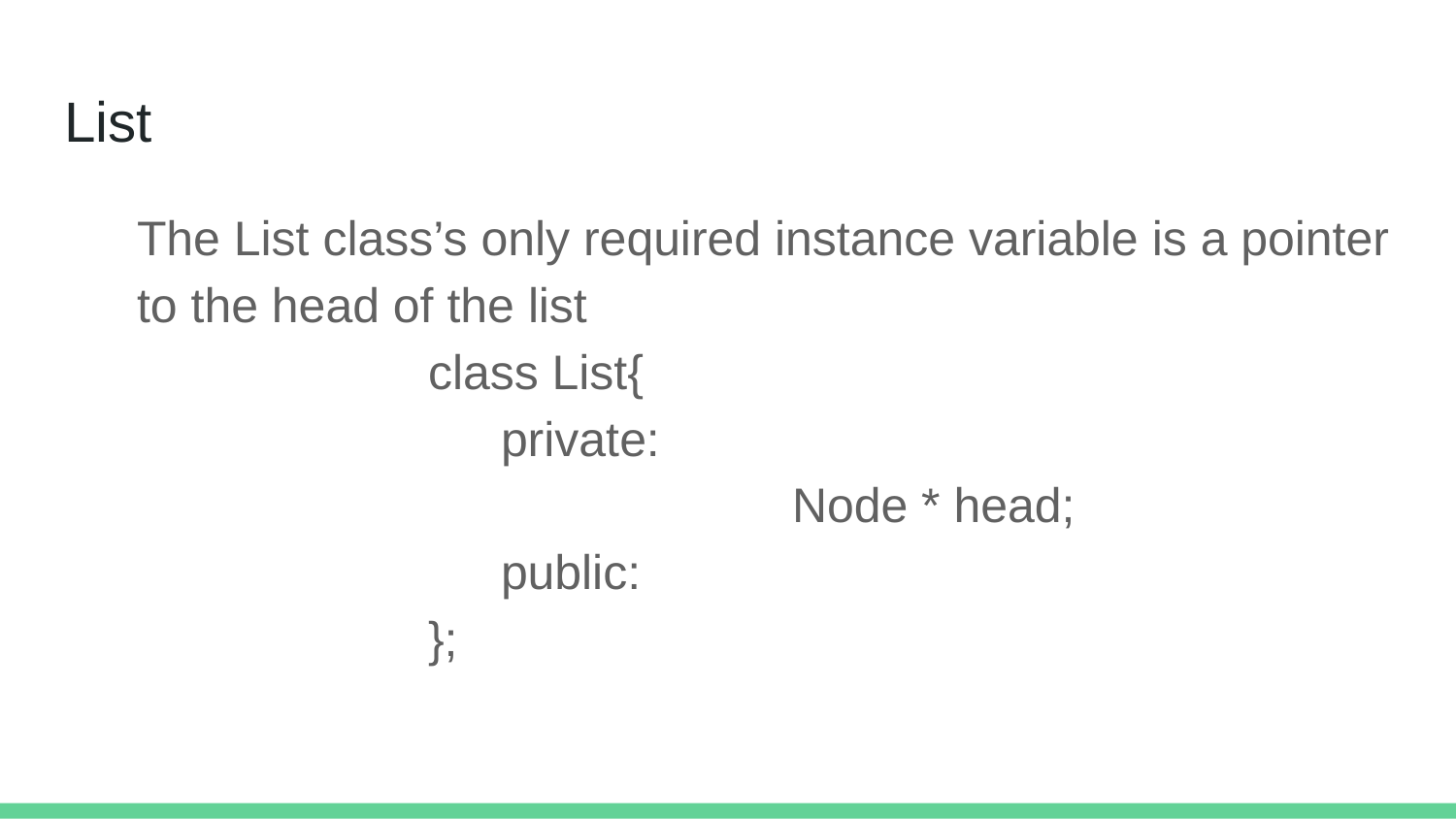

# List
The List class’s only required instance variable is a pointer to the head of the list
class List{
private:
		Node * head;
public:
};